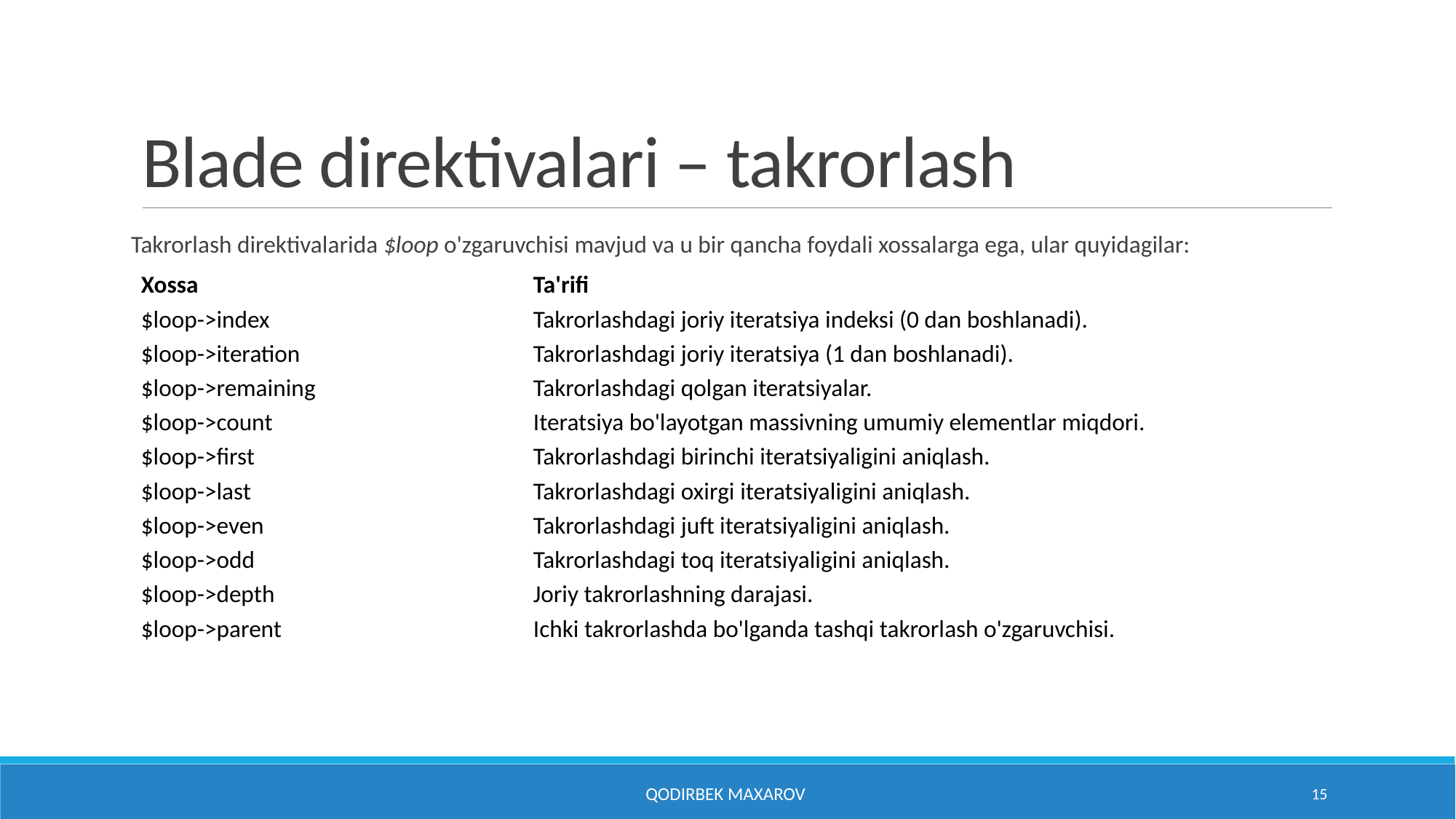

# Blade direktivalari – takrorlash
Takrorlash direktivalarida $loop o'zgaruvchisi mavjud va u bir qancha foydali xossalarga ega, ular quyidagilar:
| Xossa | Ta'rifi |
| --- | --- |
| $loop->index | Takrorlashdagi joriy iteratsiya indeksi (0 dan boshlanadi). |
| $loop->iteration | Takrorlashdagi joriy iteratsiya (1 dan boshlanadi). |
| $loop->remaining | Takrorlashdagi qolgan iteratsiyalar. |
| $loop->count | Iteratsiya bo'layotgan massivning umumiy elementlar miqdori. |
| $loop->first | Takrorlashdagi birinchi iteratsiyaligini aniqlash. |
| $loop->last | Takrorlashdagi oxirgi iteratsiyaligini aniqlash. |
| $loop->even | Takrorlashdagi juft iteratsiyaligini aniqlash. |
| $loop->odd | Takrorlashdagi toq iteratsiyaligini aniqlash. |
| $loop->depth | Joriy takrorlashning darajasi. |
| $loop->parent | Ichki takrorlashda bo'lganda tashqi takrorlash o'zgaruvchisi. |
Qodirbek Maxarov
15